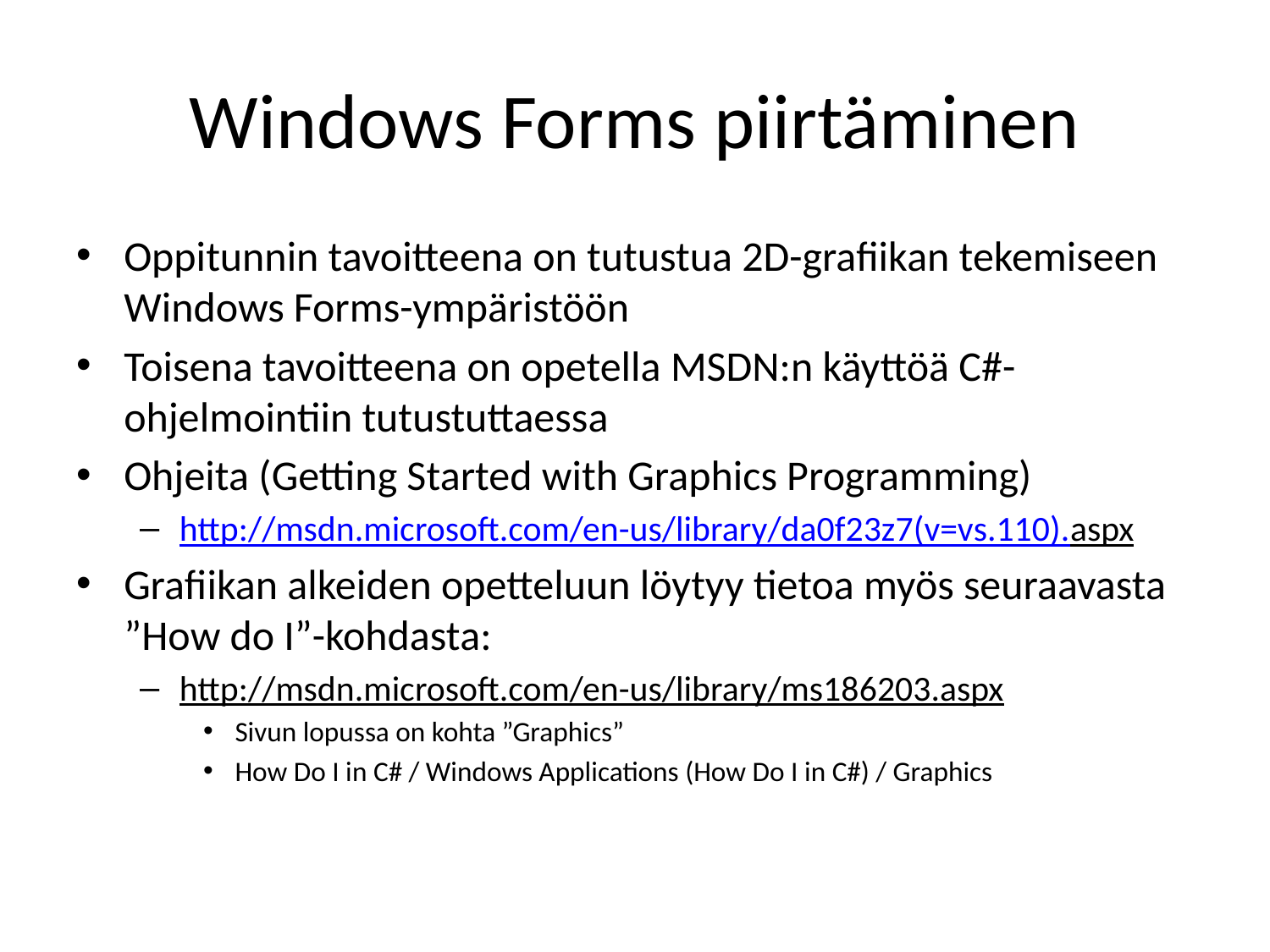

# Windows Forms piirtäminen
Oppitunnin tavoitteena on tutustua 2D-grafiikan tekemiseen Windows Forms-ympäristöön
Toisena tavoitteena on opetella MSDN:n käyttöä C#-ohjelmointiin tutustuttaessa
Ohjeita (Getting Started with Graphics Programming)
http://msdn.microsoft.com/en-us/library/da0f23z7(v=vs.110).aspx
Grafiikan alkeiden opetteluun löytyy tietoa myös seuraavasta ”How do I”-kohdasta:
http://msdn.microsoft.com/en-us/library/ms186203.aspx
Sivun lopussa on kohta ”Graphics”
How Do I in C# / Windows Applications (How Do I in C#) / Graphics